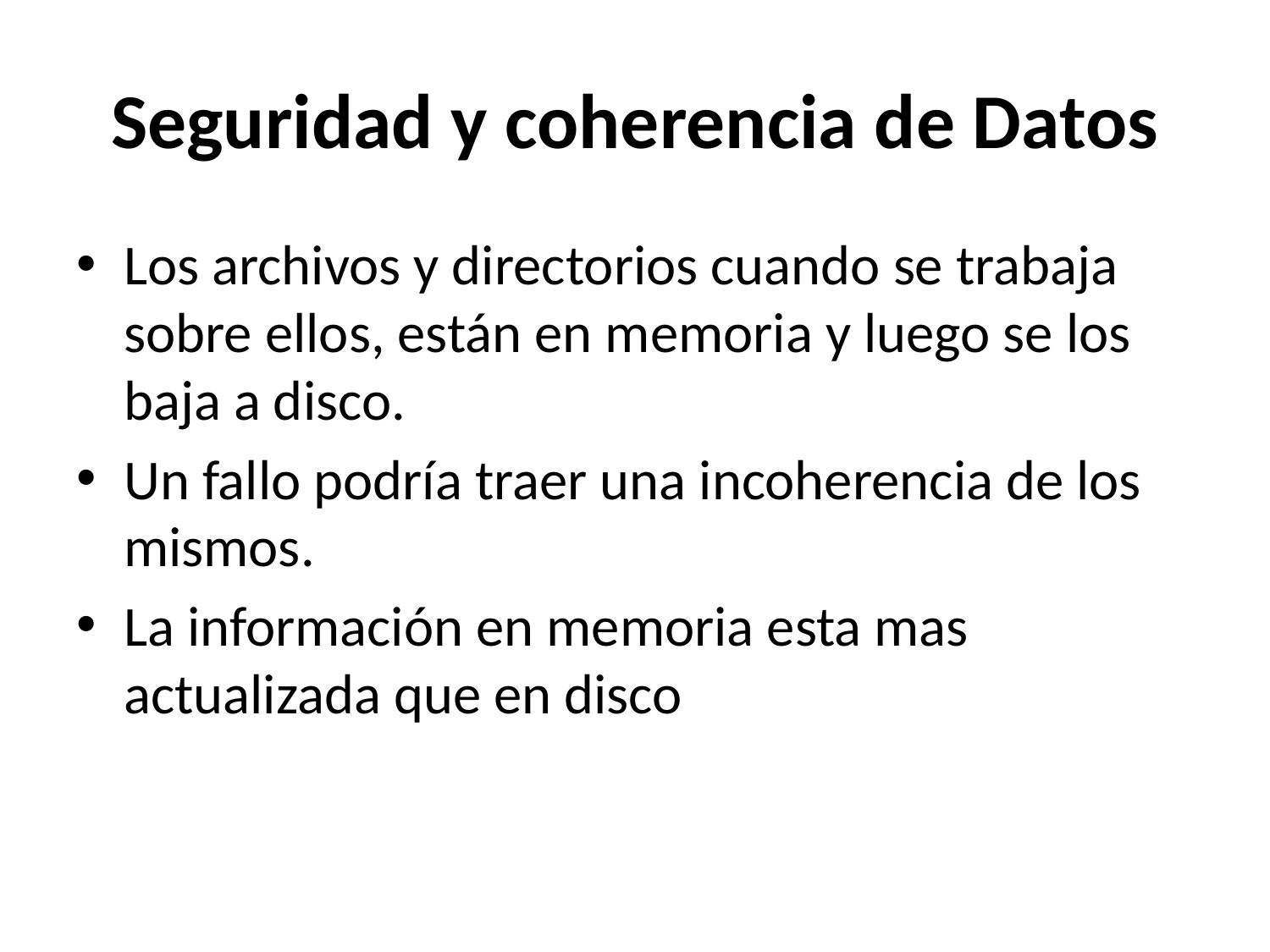

# Seguridad y coherencia de Datos
Los archivos y directorios cuando se trabaja sobre ellos, están en memoria y luego se los baja a disco.
Un fallo podría traer una incoherencia de los mismos.
La información en memoria esta mas actualizada que en disco